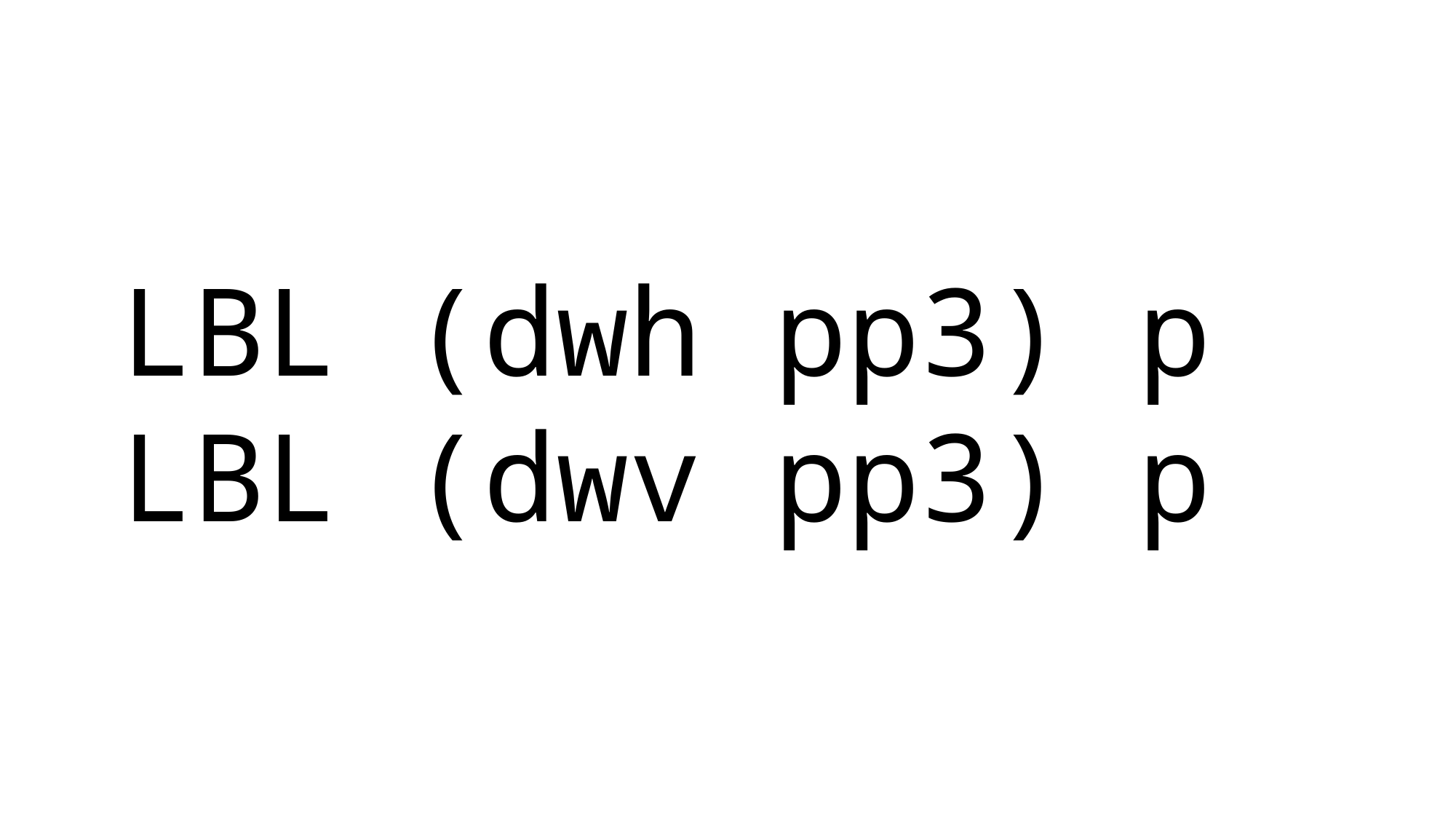

LBL (dwh pp3) p
	LBL (dwv pp3) p